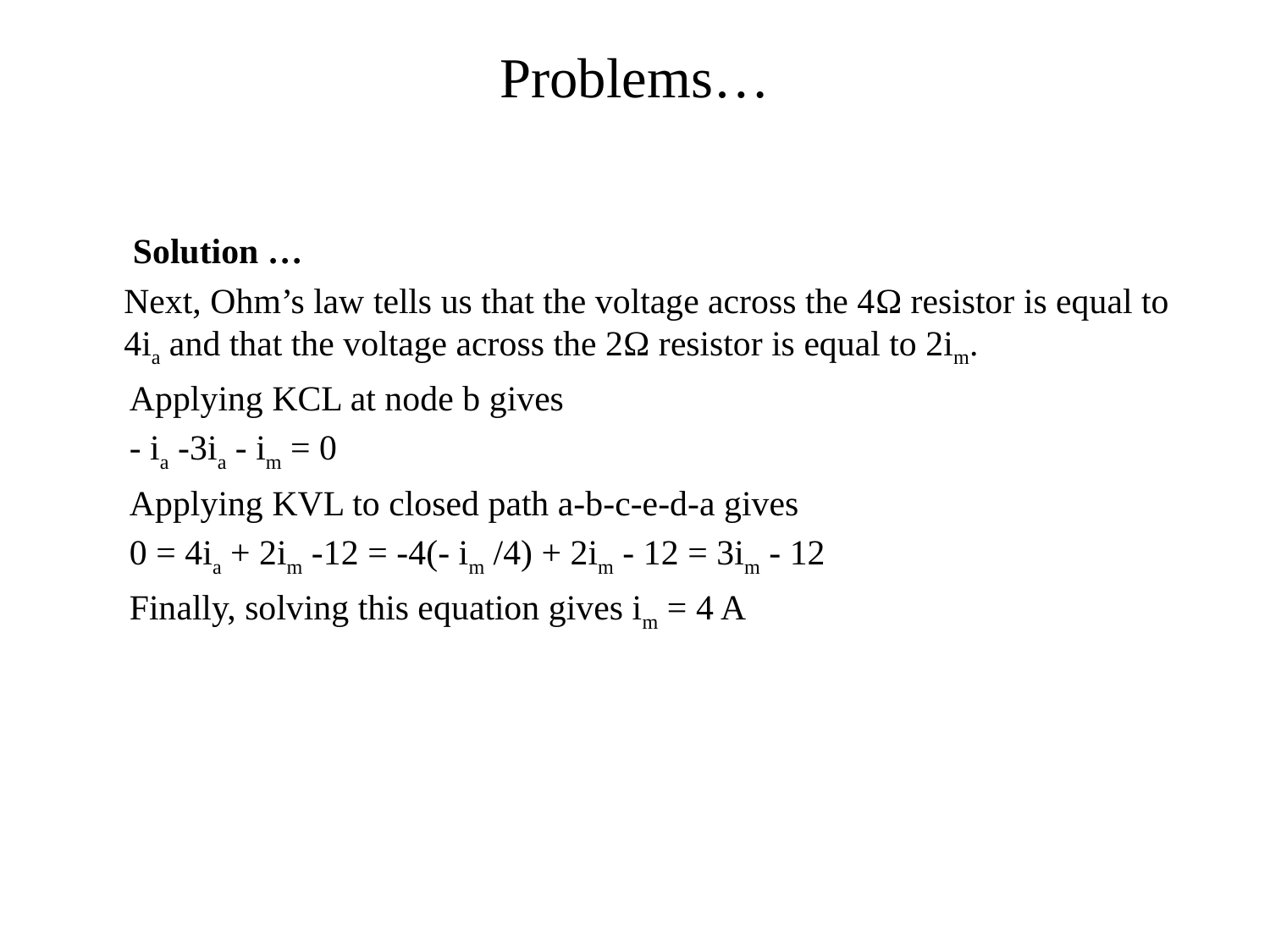

# Problems…
	 Solution …
	Next, Ohm’s law tells us that the voltage across the 4Ω resistor is equal to 4ia and that the voltage across the 2Ω resistor is equal to 2im.
      Applying KCL at node b gives
      - ia -3ia - im = 0
      Applying KVL to closed path a-b-c-e-d-a gives
      0 = 4ia + 2im -12 = -4(- im /4) + 2im - 12 = 3im - 12
      Finally, solving this equation gives im = 4 A